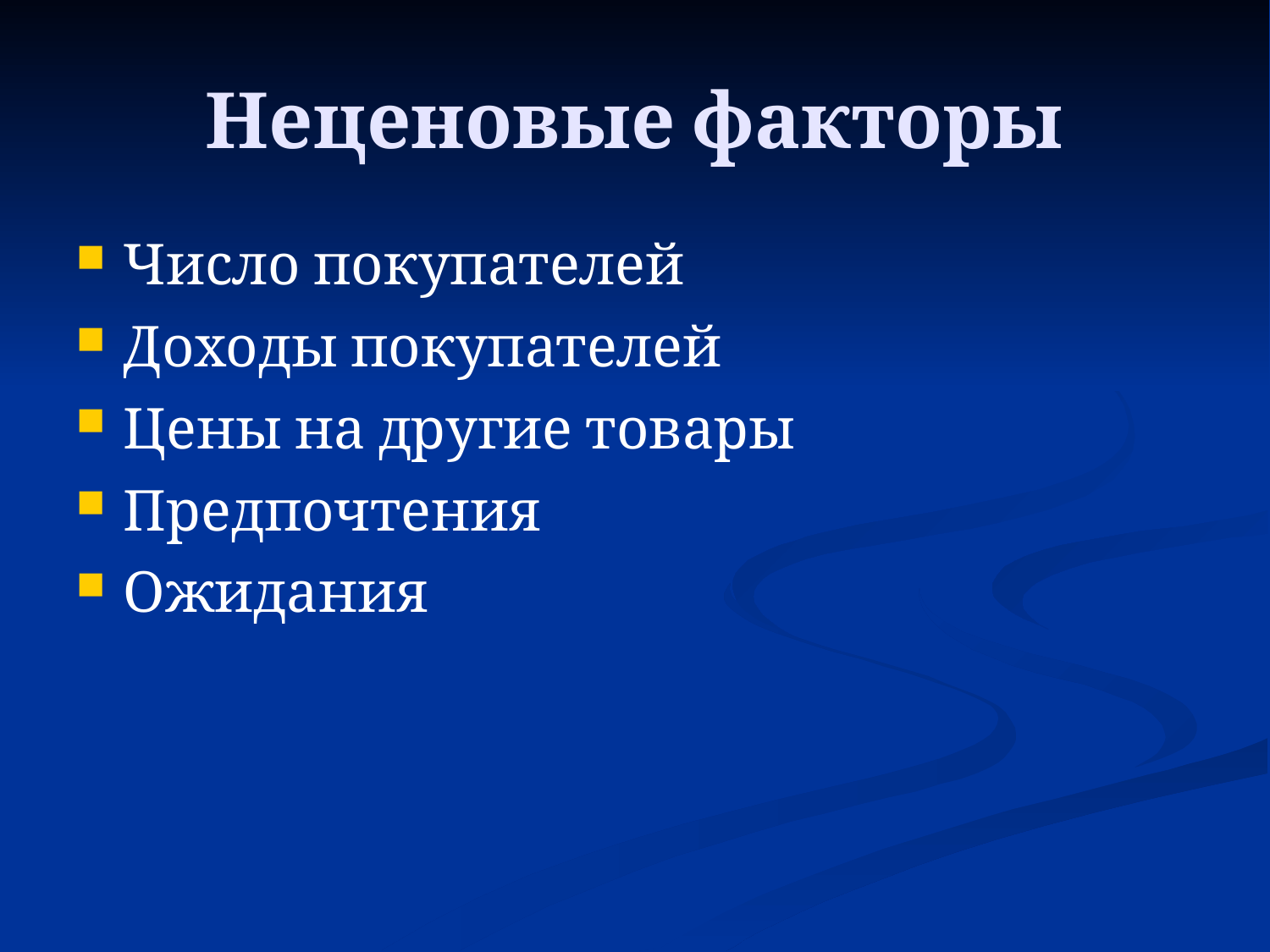

Неценовые факторы
Число покупателей
Доходы покупателей
Цены на другие товары
Предпочтения
Ожидания